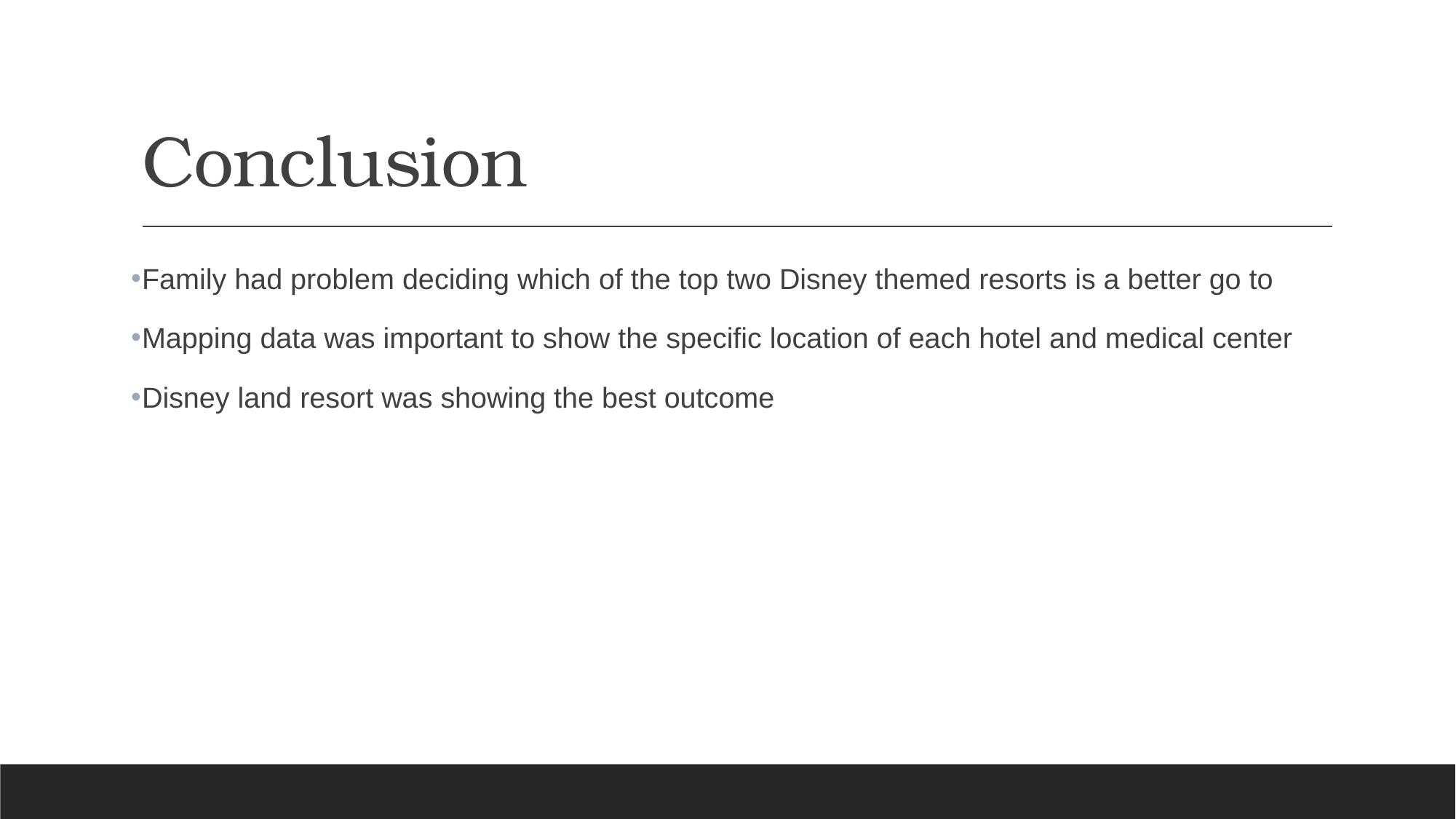

# Conclusion
Family had problem deciding which of the top two Disney themed resorts is a better go to
Mapping data was important to show the specific location of each hotel and medical center
Disney land resort was showing the best outcome